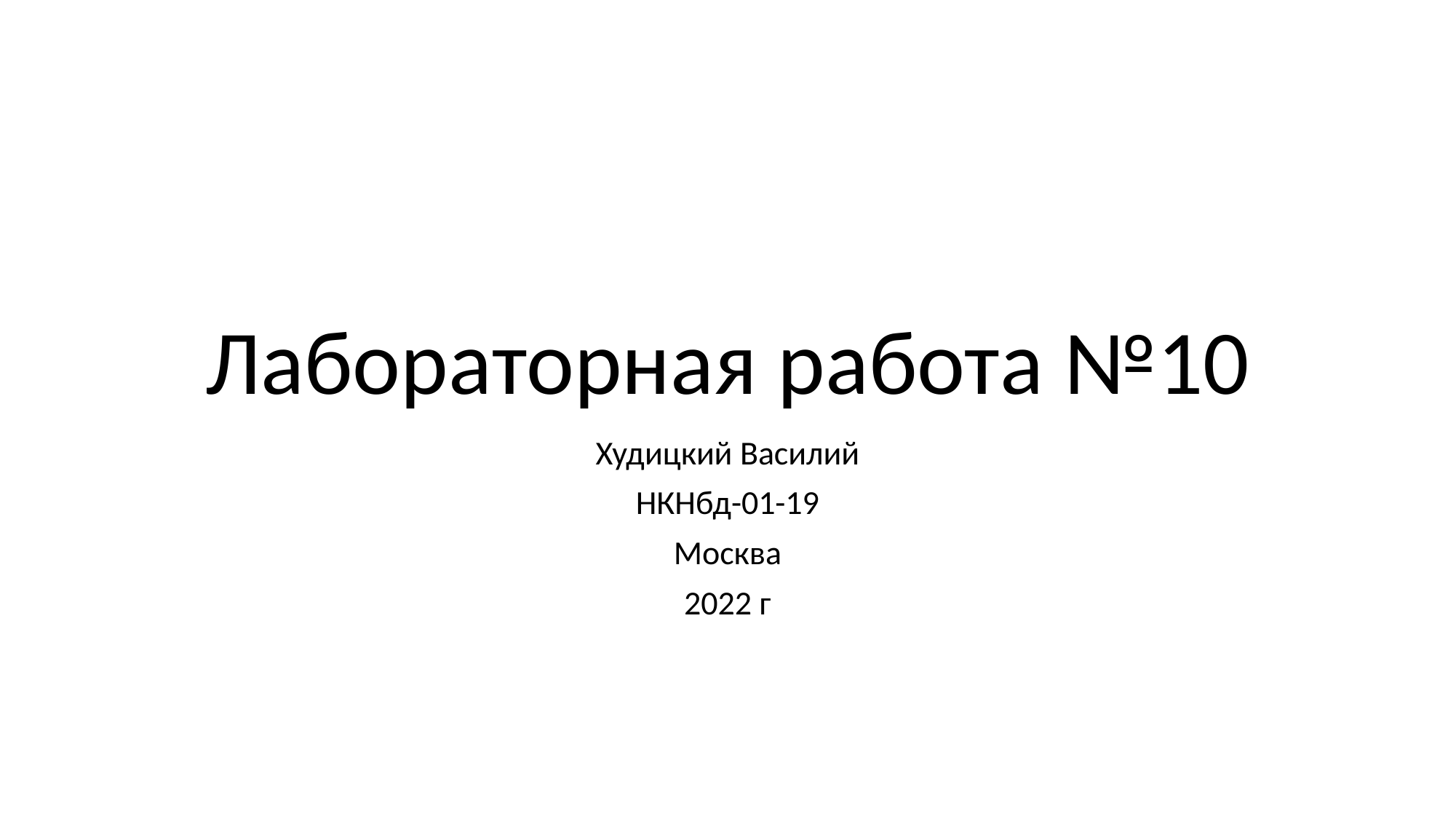

# Лабораторная работа №10
Худицкий Василий
НКНбд-01-19
Москва
2022 г